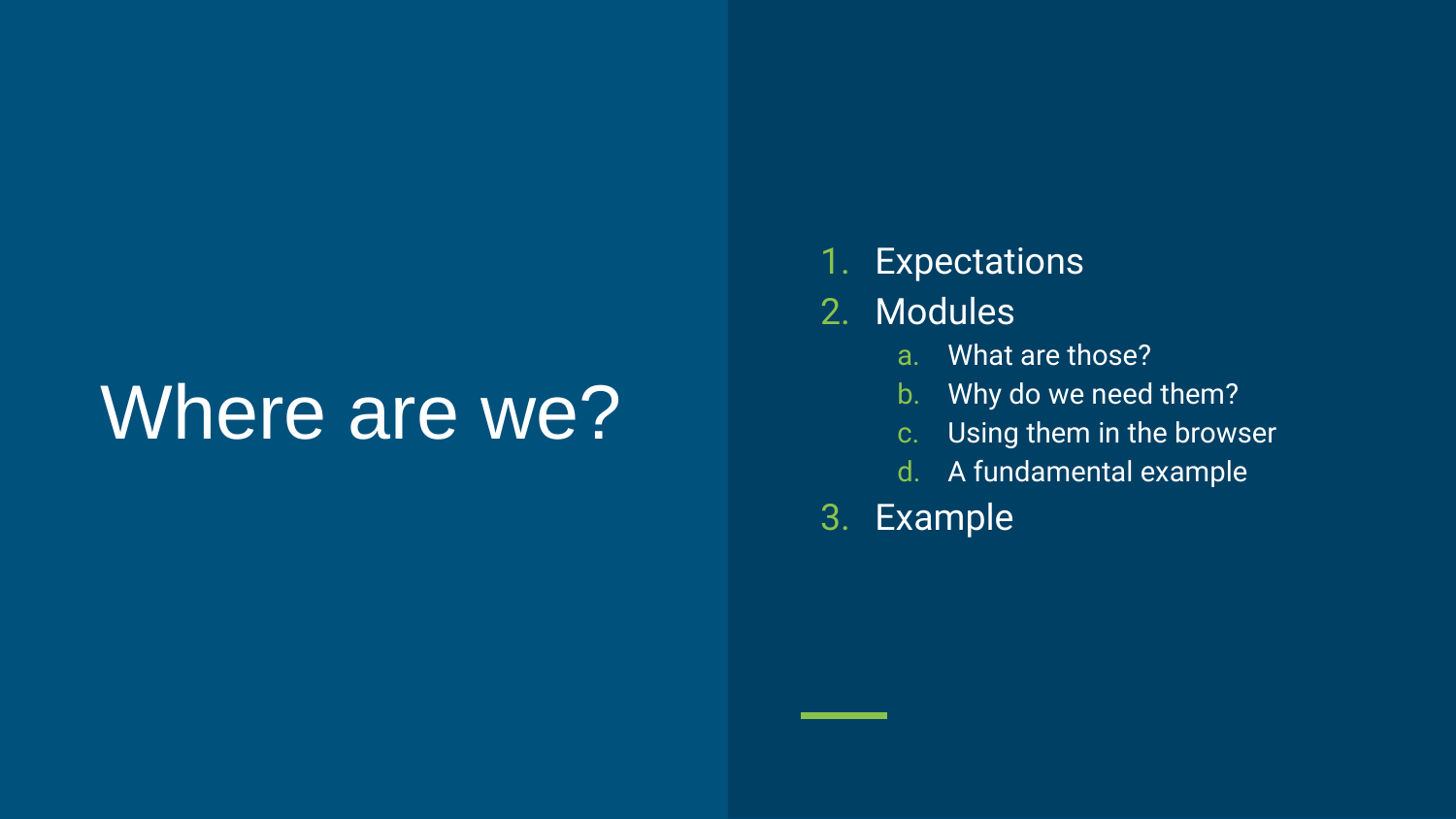

Expectations
Modules
What are those?
Why do we need them?
Using them in the browser
A fundamental example
Example

# Where are we?